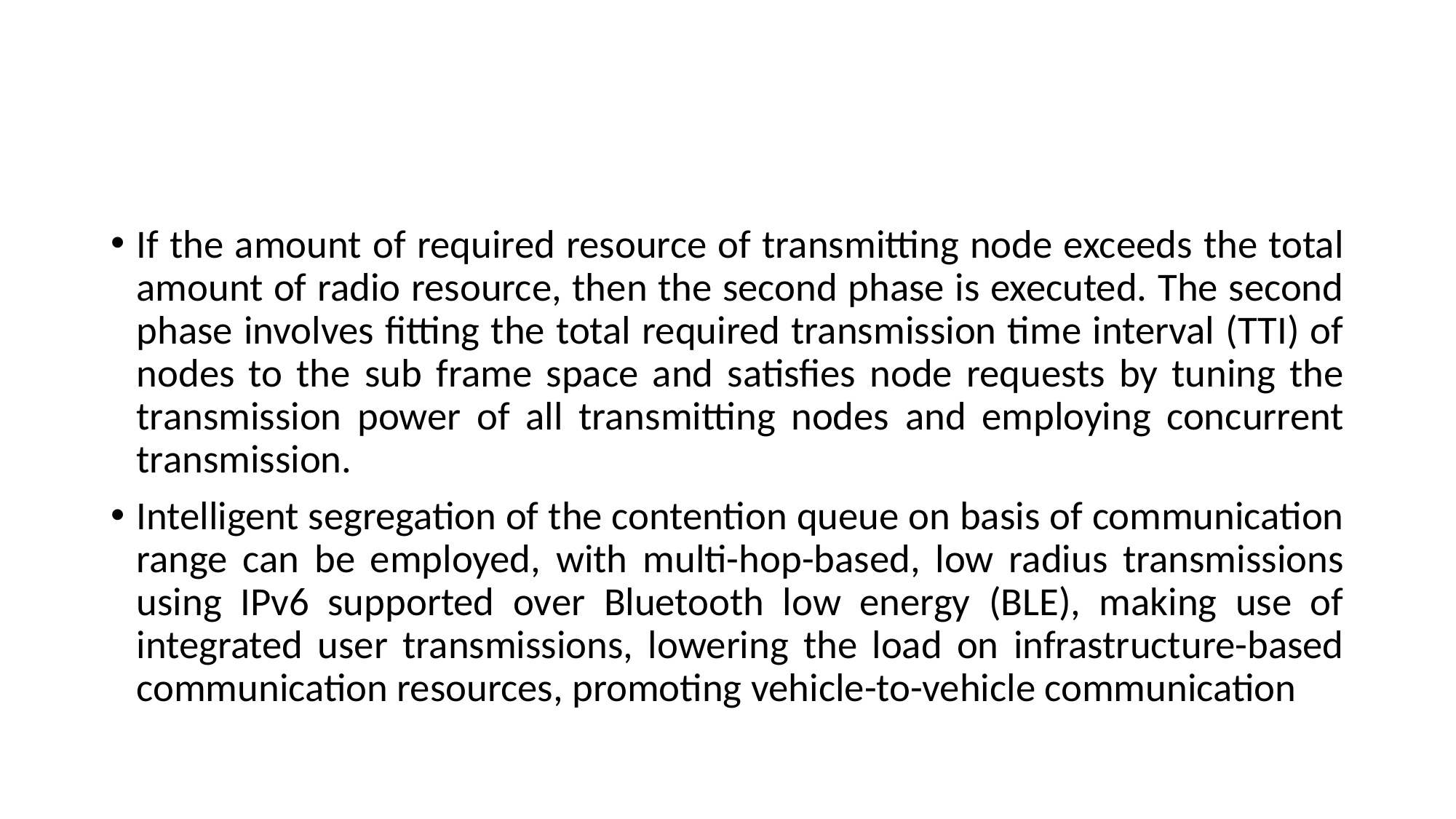

#
If the amount of required resource of transmitting node exceeds the total amount of radio resource, then the second phase is executed. The second phase involves fitting the total required transmission time interval (TTI) of nodes to the sub frame space and satisfies node requests by tuning the transmission power of all transmitting nodes and employing concurrent transmission.
Intelligent segregation of the contention queue on basis of communication range can be employed, with multi-hop-based, low radius transmissions using IPv6 supported over Bluetooth low energy (BLE), making use of integrated user transmissions, lowering the load on infrastructure-based communication resources, promoting vehicle-to-vehicle communication